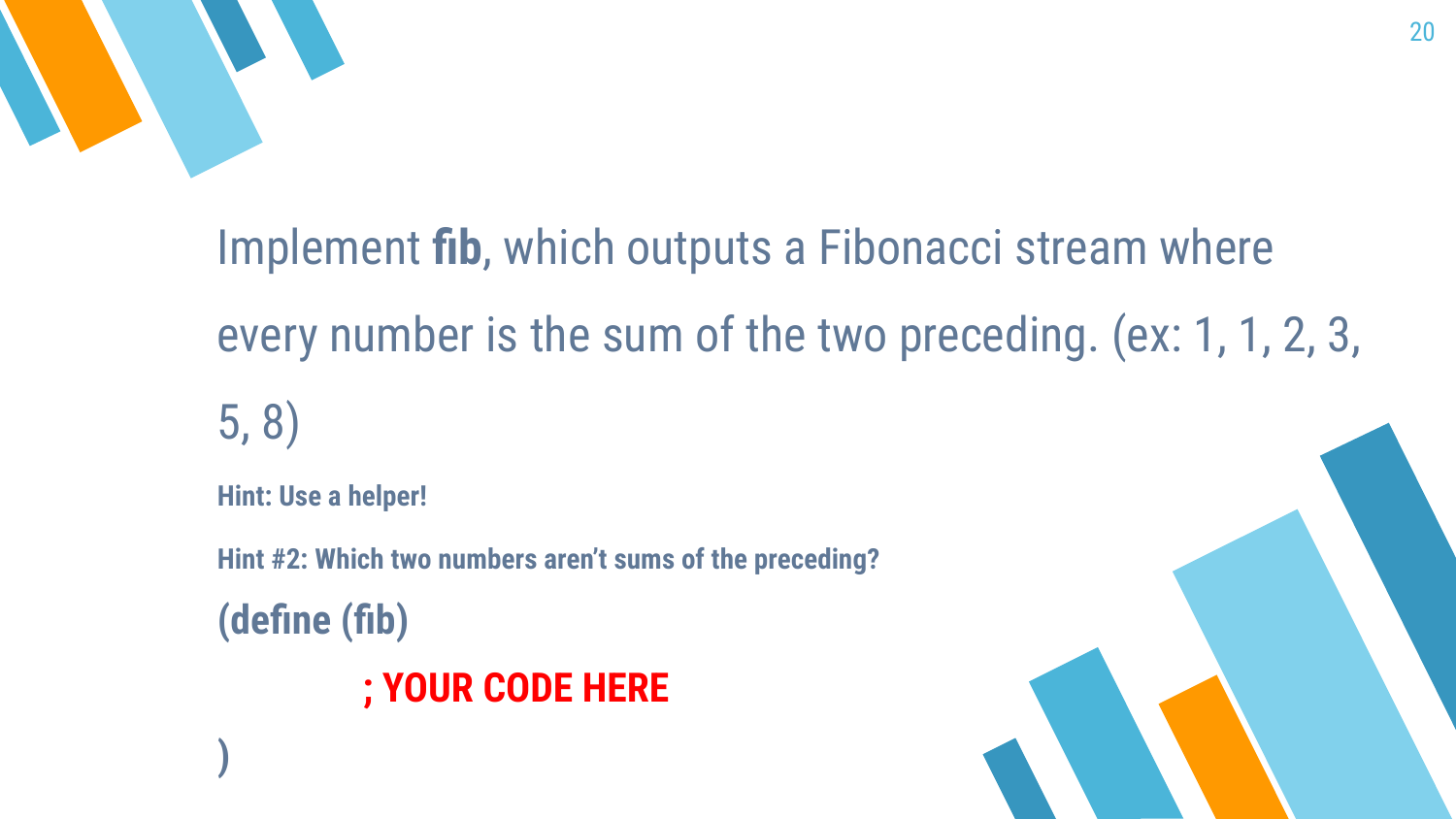

20
Implement fib, which outputs a Fibonacci stream where every number is the sum of the two preceding. (ex: 1, 1, 2, 3, 5, 8)
Hint: Use a helper!
Hint #2: Which two numbers aren’t sums of the preceding?
(define (fib)
	; YOUR CODE HERE
)